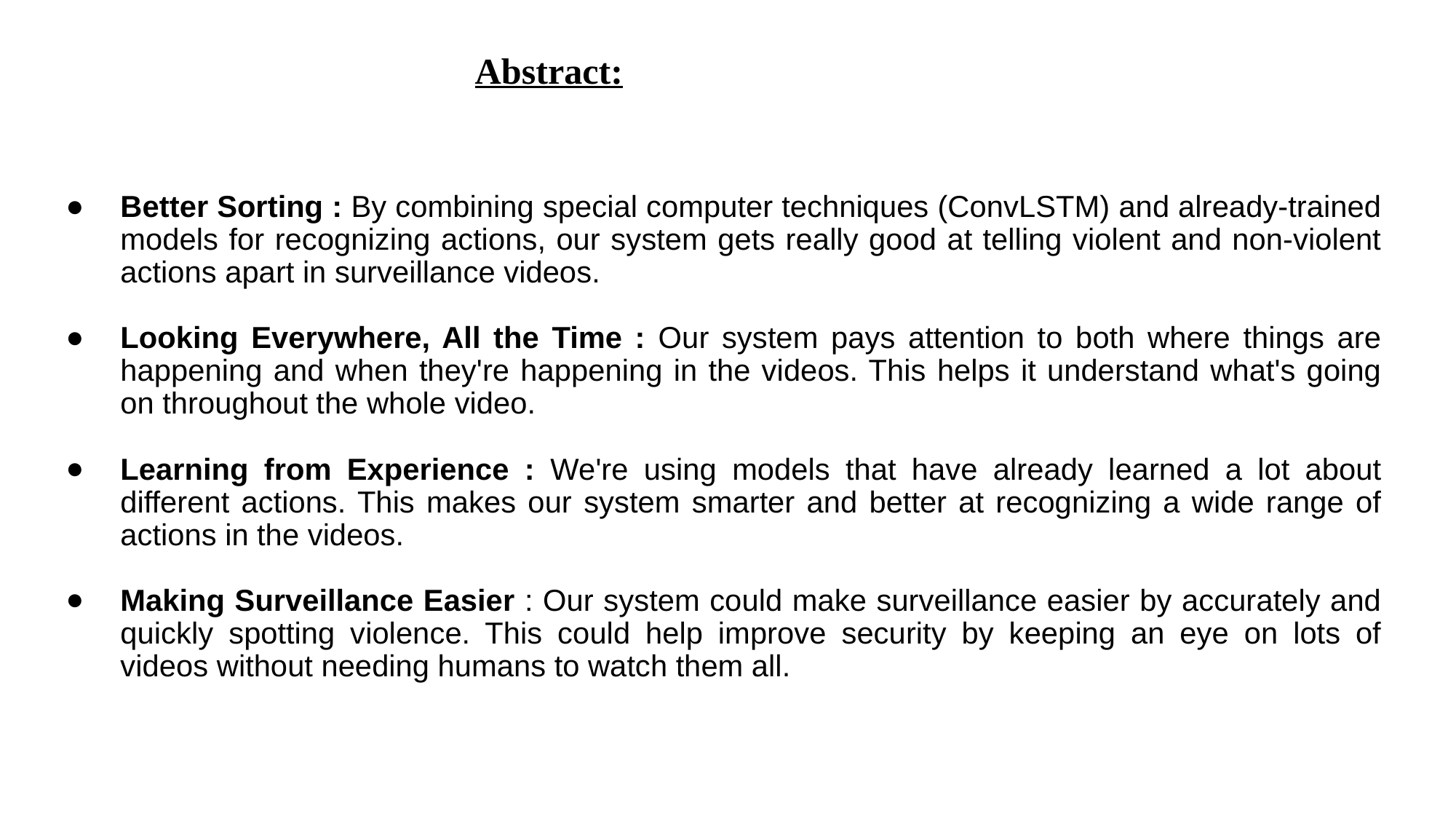

# Abstract:
Better Sorting : By combining special computer techniques (ConvLSTM) and already-trained models for recognizing actions, our system gets really good at telling violent and non-violent actions apart in surveillance videos.

Looking Everywhere, All the Time : Our system pays attention to both where things are happening and when they're happening in the videos. This helps it understand what's going on throughout the whole video.

Learning from Experience : We're using models that have already learned a lot about different actions. This makes our system smarter and better at recognizing a wide range of actions in the videos.

Making Surveillance Easier : Our system could make surveillance easier by accurately and quickly spotting violence. This could help improve security by keeping an eye on lots of videos without needing humans to watch them all.